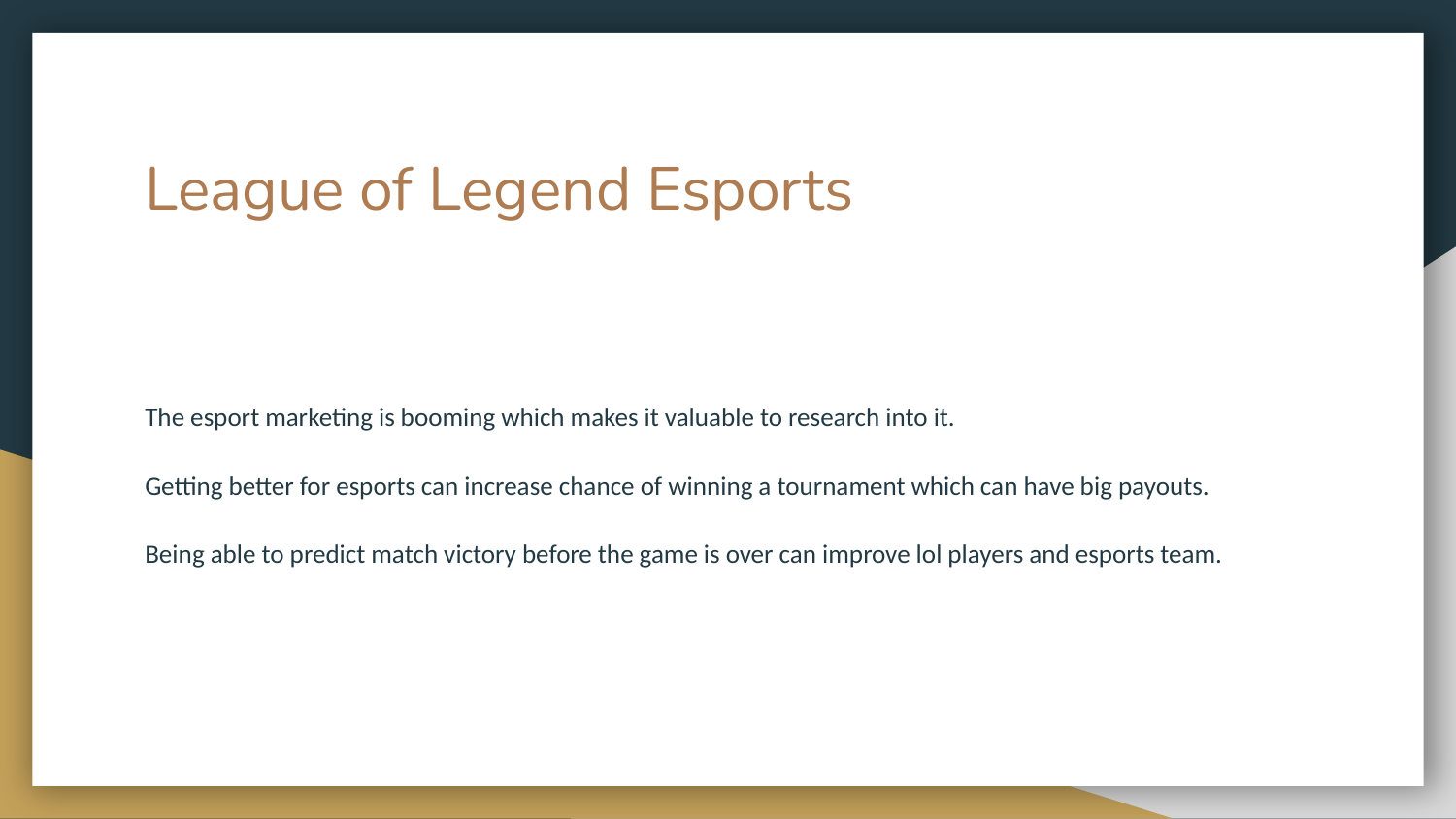

# League of Legend Esports

The esport marketing is booming which makes it valuable to research into it.
Getting better for esports can increase chance of winning a tournament which can have big payouts.
Being able to predict match victory before the game is over can improve lol players and esports team.